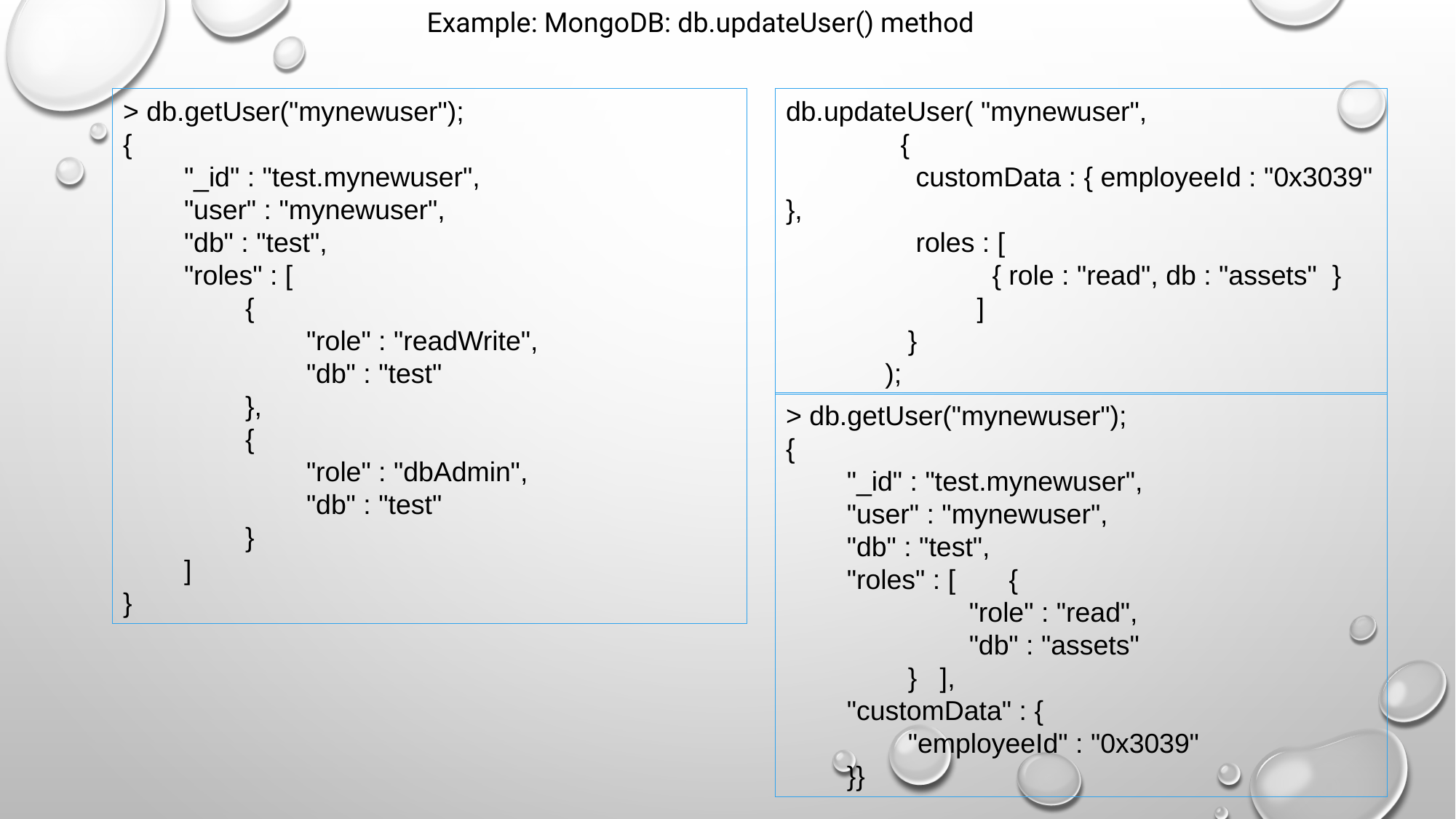

Example: MongoDB: db.updateUser() method
> db.getUser("mynewuser");
{
        "_id" : "test.mynewuser",
        "user" : "mynewuser",
        "db" : "test",
        "roles" : [
                {
                        "role" : "readWrite",
                        "db" : "test"
                },
                {
                        "role" : "dbAdmin",
                        "db" : "test"
                }
        ]
}
db.updateUser( "mynewuser",
               {
                 customData : { employeeId : "0x3039" },
                 roles : [
                           { role : "read", db : "assets"  }
                         ]
                }
             );
> db.getUser("mynewuser");
{
        "_id" : "test.mynewuser",
        "user" : "mynewuser",
        "db" : "test",
        "roles" : [       {
                        "role" : "read",
                        "db" : "assets"
                }   ],
        "customData" : {
                "employeeId" : "0x3039"
        }}